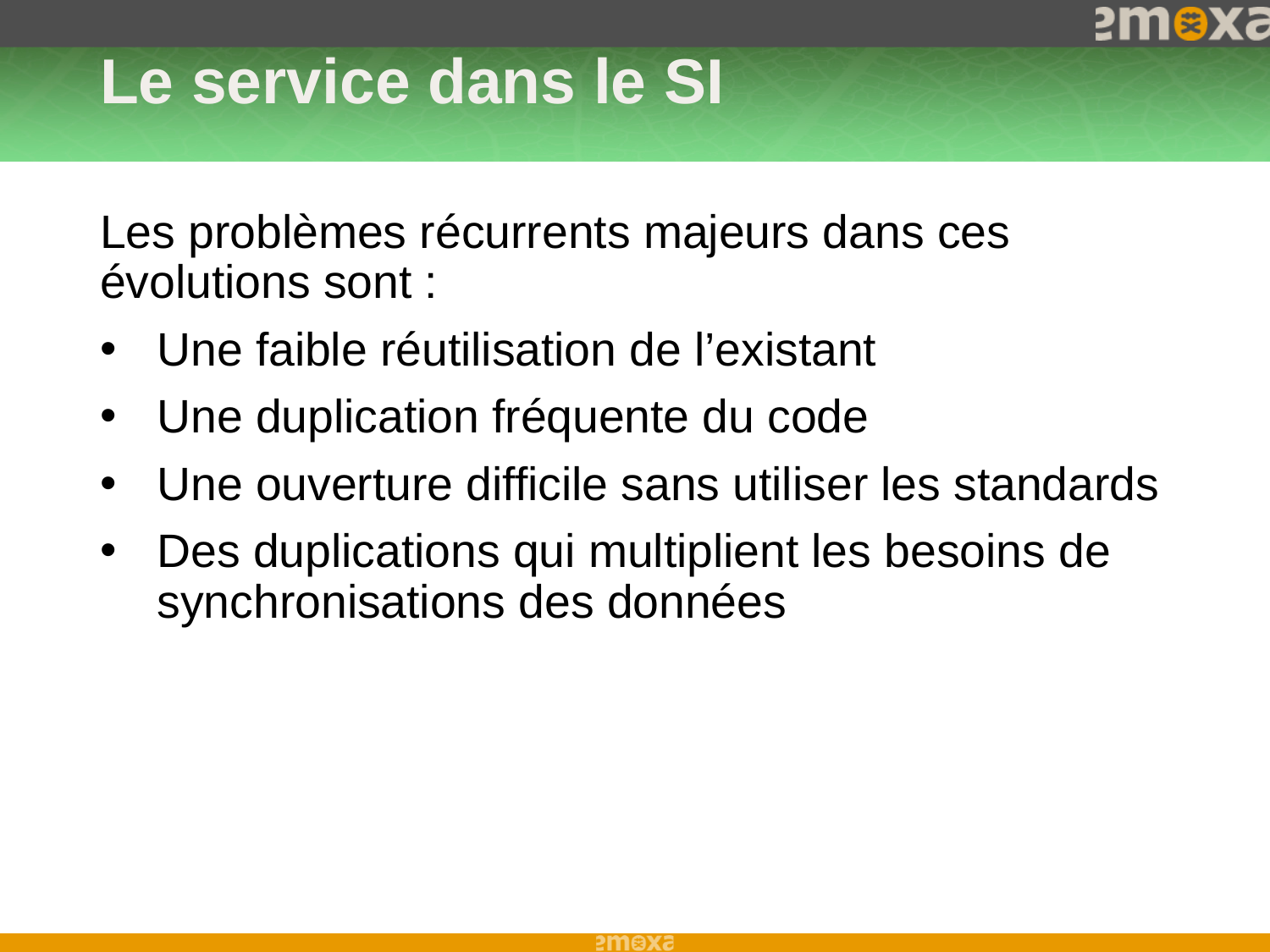

# Le service dans le SI
Les problèmes récurrents majeurs dans ces évolutions sont :
Une faible réutilisation de l’existant
Une duplication fréquente du code
Une ouverture difficile sans utiliser les standards
Des duplications qui multiplient les besoins de synchronisations des données